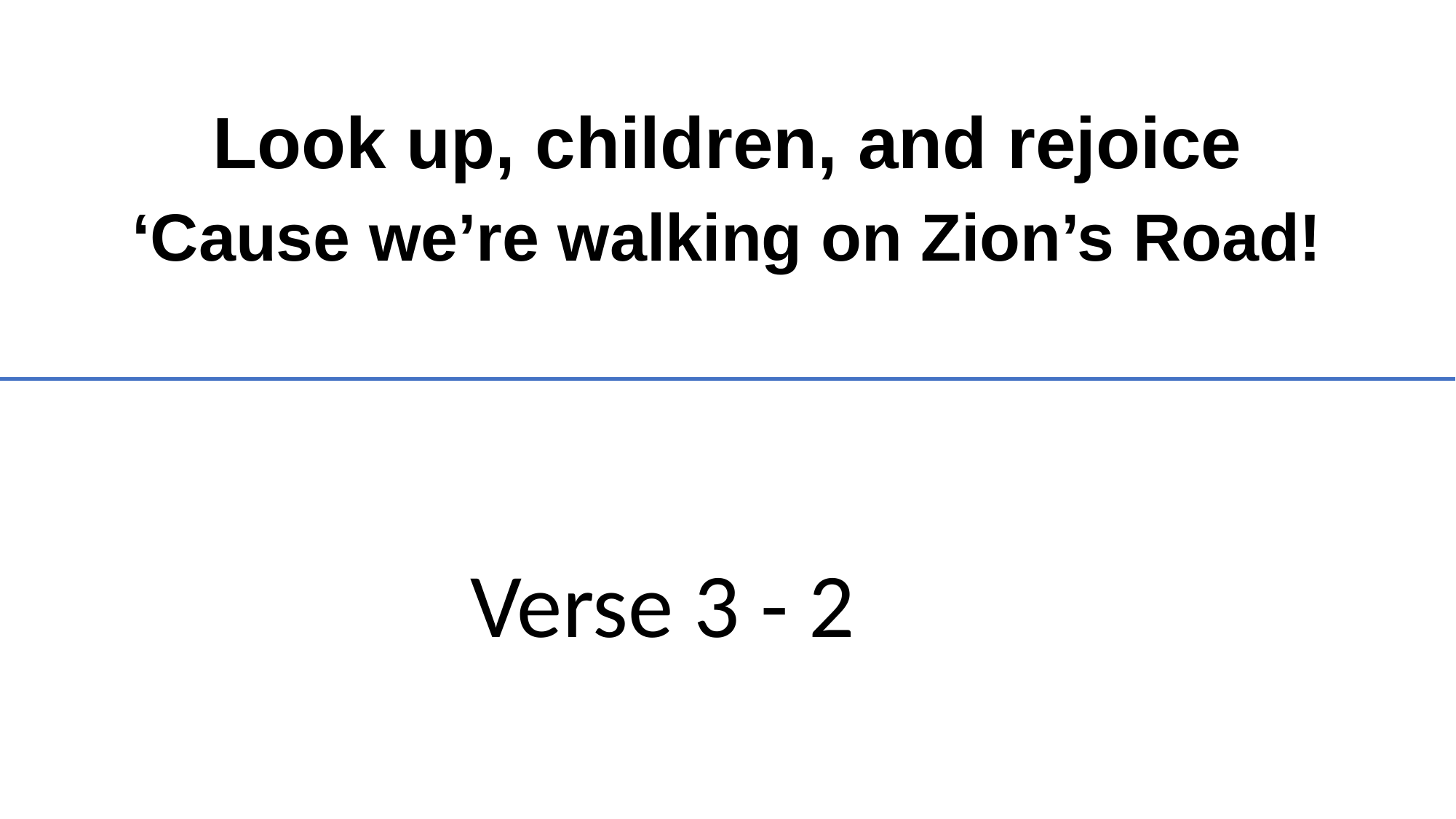

Look up, children, and rejoice
‘Cause we’re walking on Zion’s Road!
Verse 3 - 2